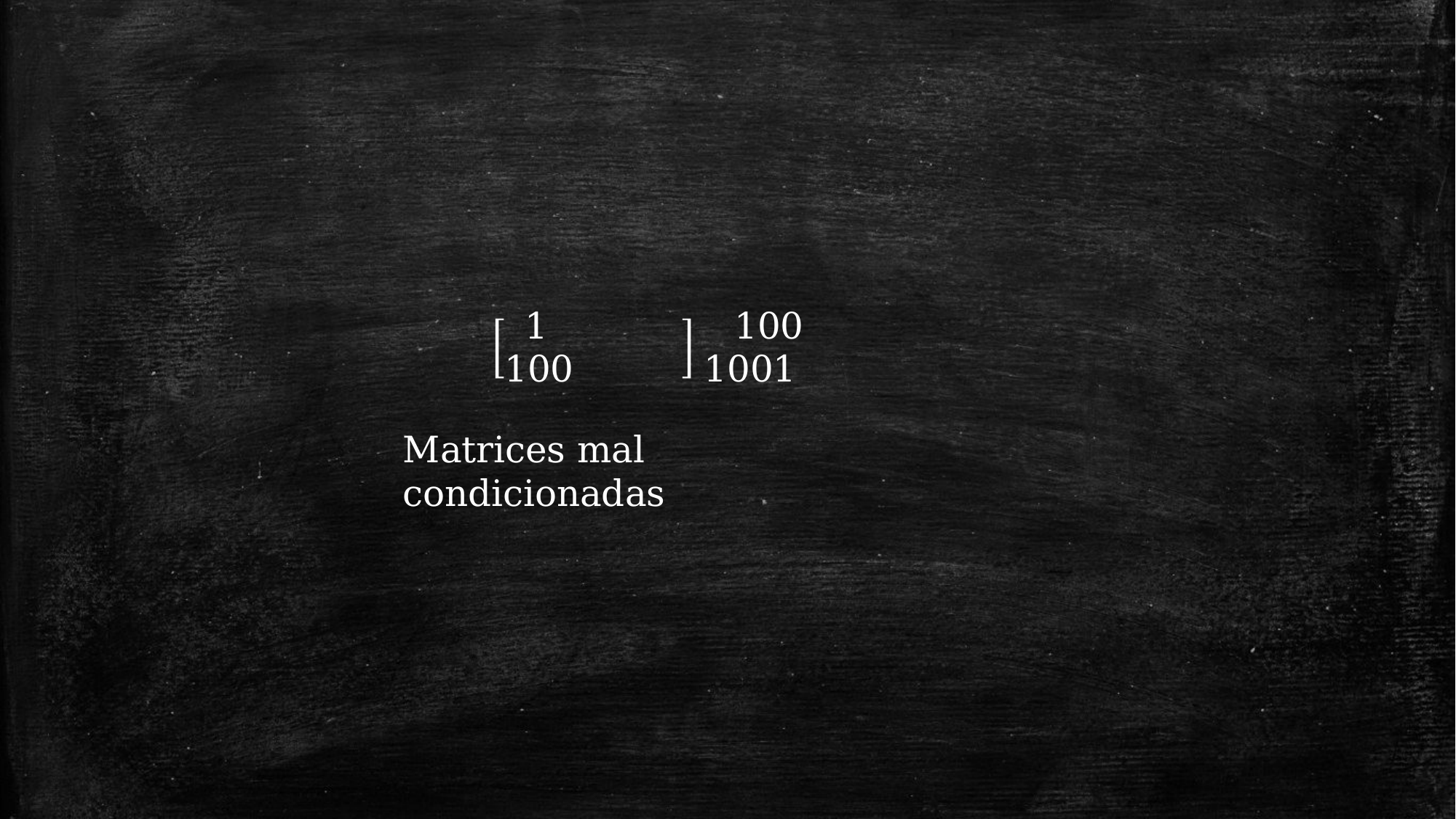

1	100
100	1001
Matrices mal condicionadas